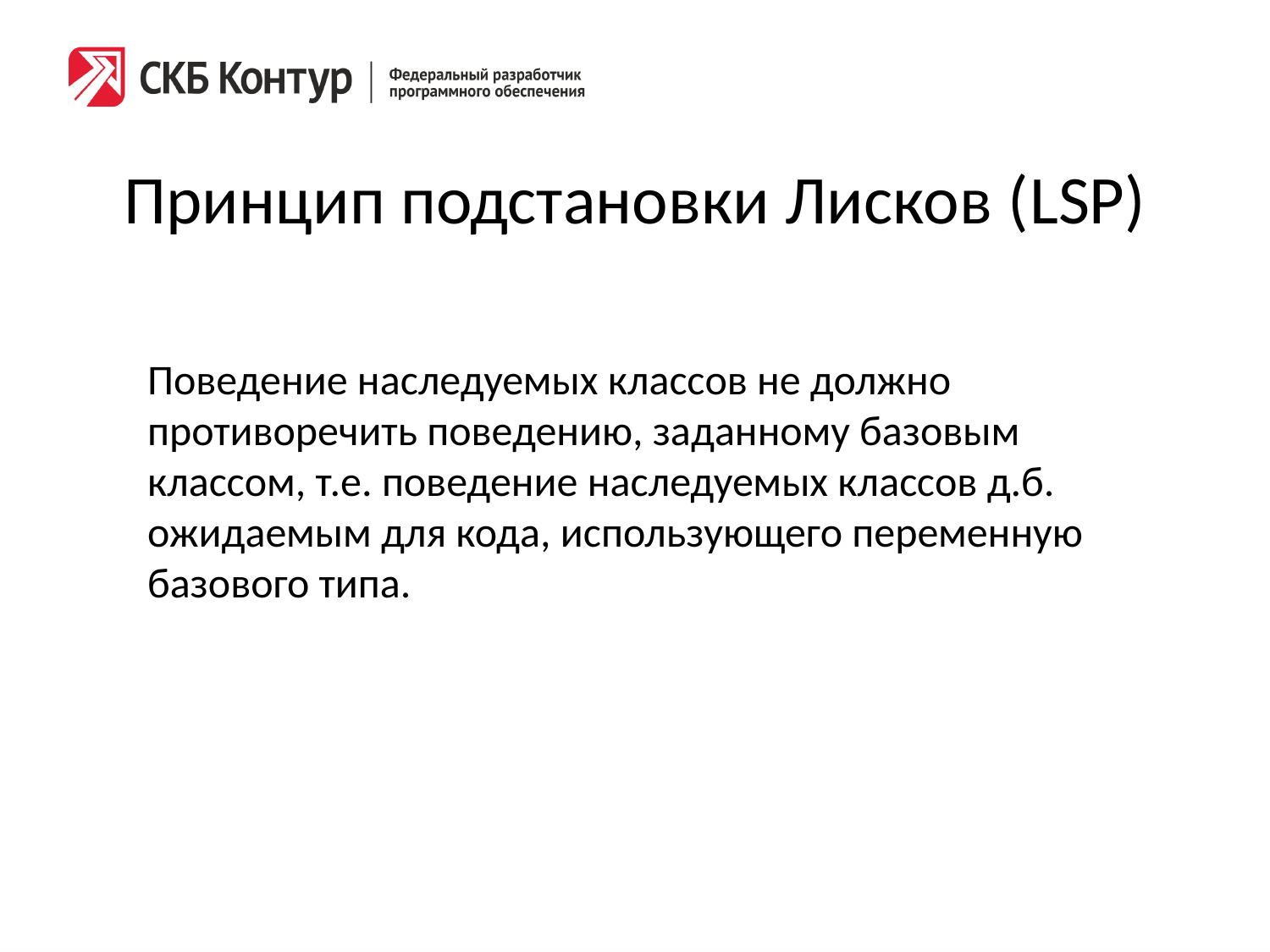

# Принцип подстановки Лисков (LSP)
Поведение наследуемых классов не должно противоречить поведению, заданному базовым классом, т.е. поведение наследуемых классов д.б. ожидаемым для кода, использующего переменную базового типа.